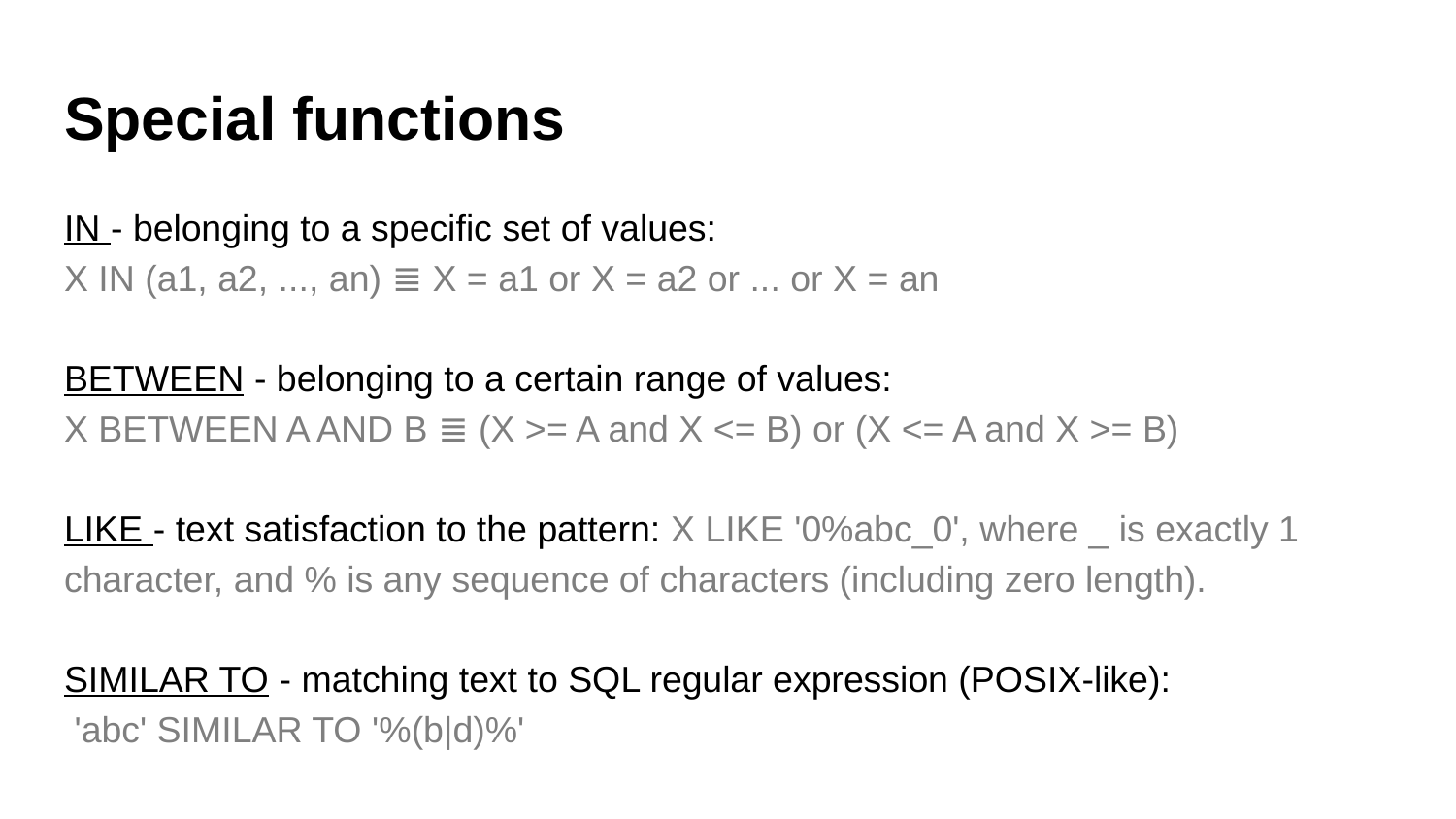

# Special functions
IN - belonging to a specific set of values:
X IN (a1, a2, ..., an) ≣ X = a1 or X = a2 or ... or X = an

BETWEEN - belonging to a certain range of values:
X BETWEEN A AND B ≣ (X >= A and X <= B) or (X <= A and X >= B)

LIKE - text satisfaction to the pattern: X LIKE '0%abc_0', where _ is exactly 1 character, and % is any sequence of characters (including zero length).

SIMILAR TO - matching text to SQL regular expression (POSIX-like):
 'abc' SIMILAR TO '%(b|d)%'